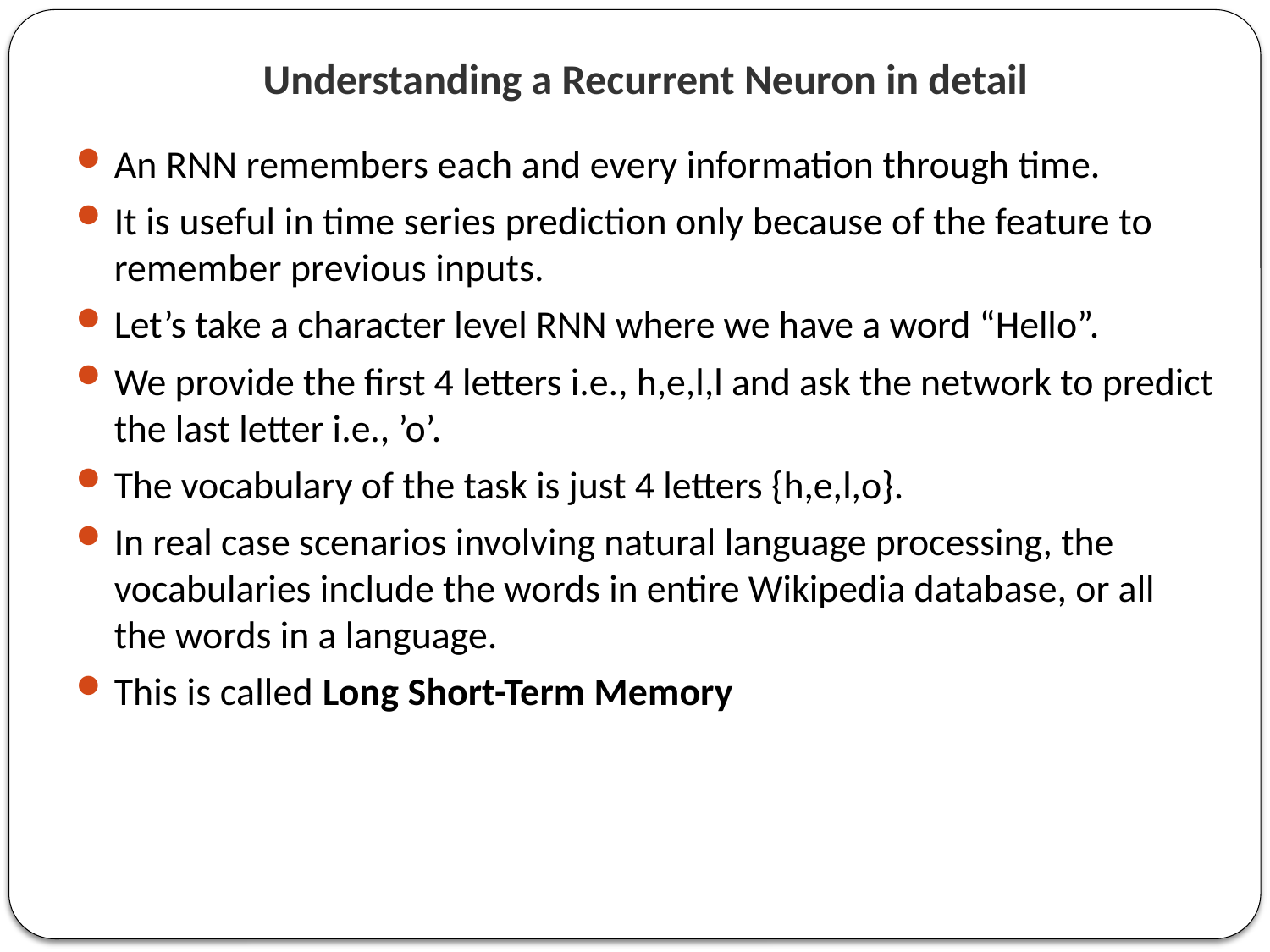

Understanding a Recurrent Neuron in detail
An RNN remembers each and every information through time.
It is useful in time series prediction only because of the feature to remember previous inputs.
Let’s take a character level RNN where we have a word “Hello”.
We provide the first 4 letters i.e., h,e,l,l and ask the network to predict the last letter i.e., ’o’.
The vocabulary of the task is just 4 letters {h,e,l,o}.
In real case scenarios involving natural language processing, the vocabularies include the words in entire Wikipedia database, or all the words in a language.
This is called Long Short-Term Memory